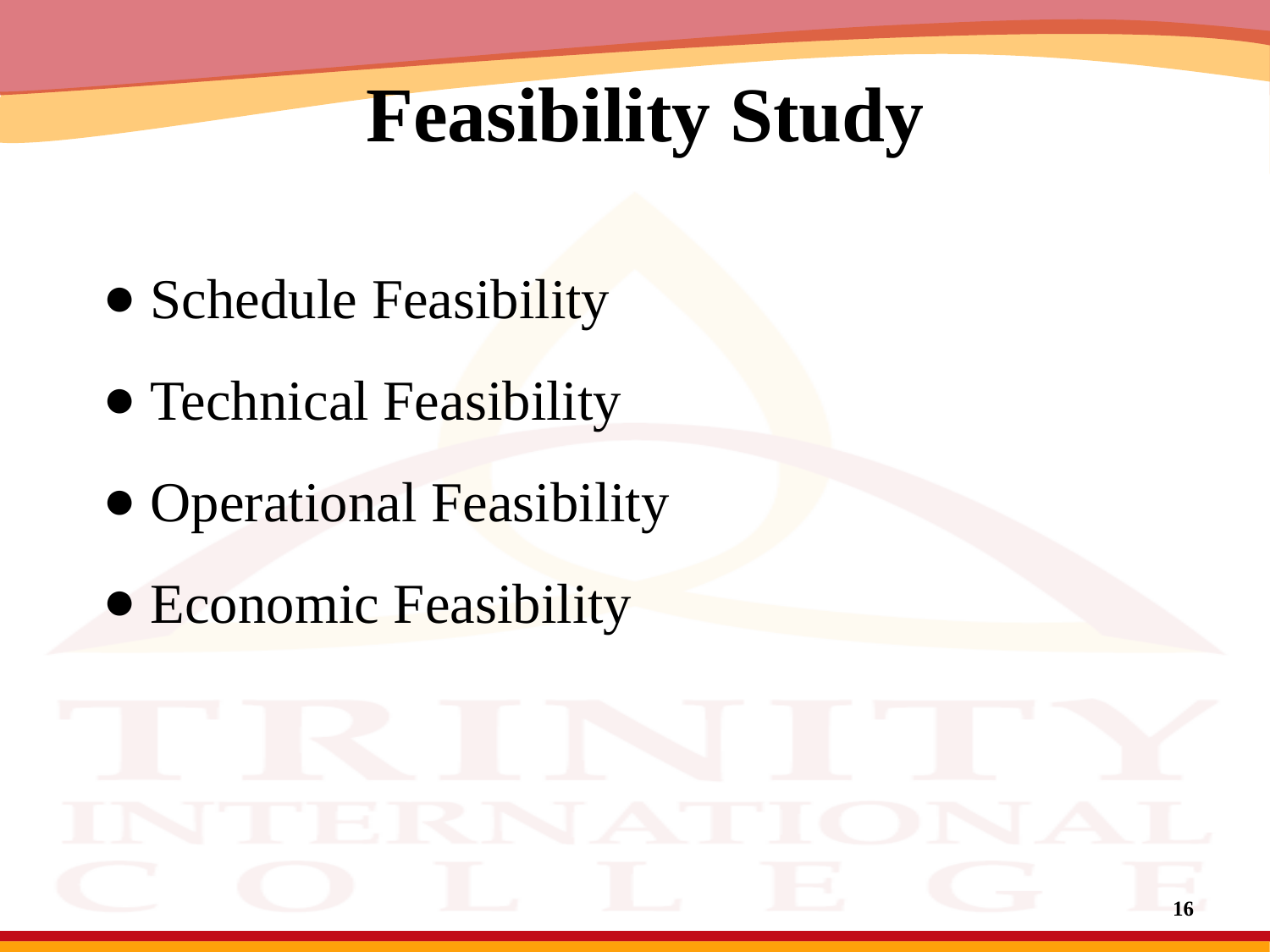

# Feasibility Study
Schedule Feasibility
Technical Feasibility
Operational Feasibility
Economic Feasibility
16